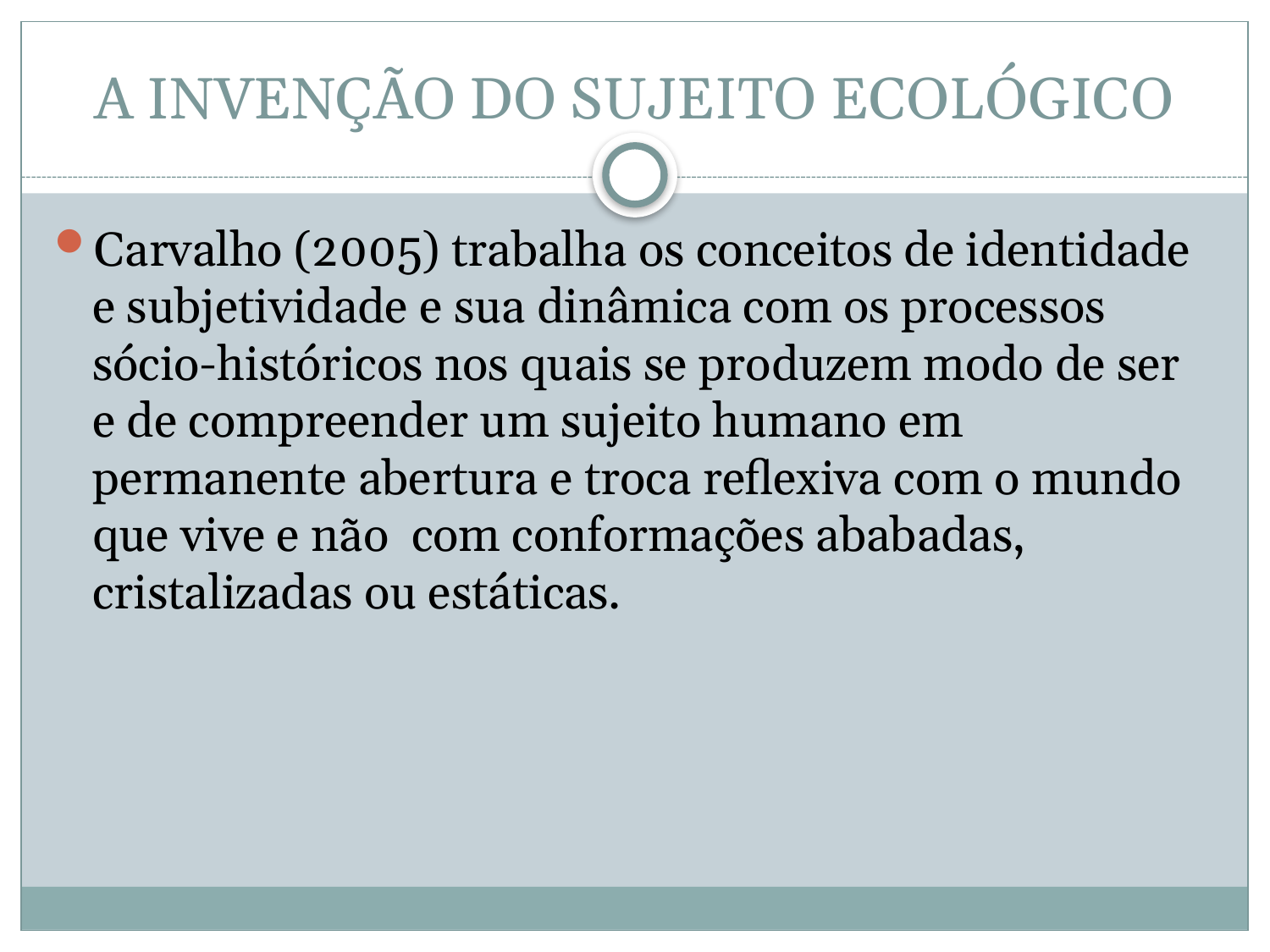

# A INVENÇÃO DO SUJEITO ECOLÓGICO
Carvalho (2005) trabalha os conceitos de identidade e subjetividade e sua dinâmica com os processos sócio-históricos nos quais se produzem modo de ser e de compreender um sujeito humano em permanente abertura e troca reflexiva com o mundo que vive e não  com conformações ababadas, cristalizadas ou estáticas.